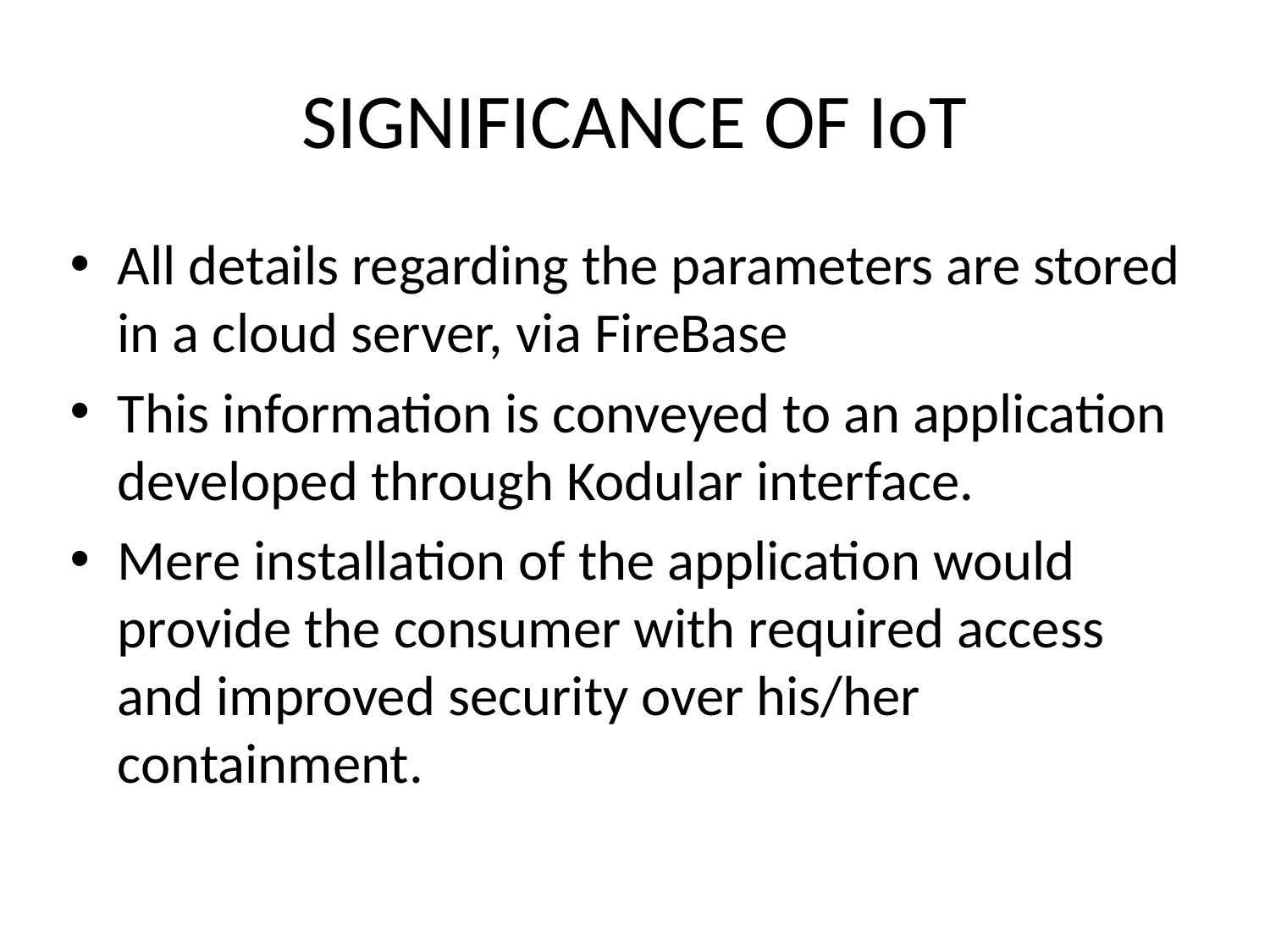

# SIGNIFICANCE OF IoT
All details regarding the parameters are stored in a cloud server, via FireBase
This information is conveyed to an application developed through Kodular interface.
Mere installation of the application would provide the consumer with required access and improved security over his/her containment.